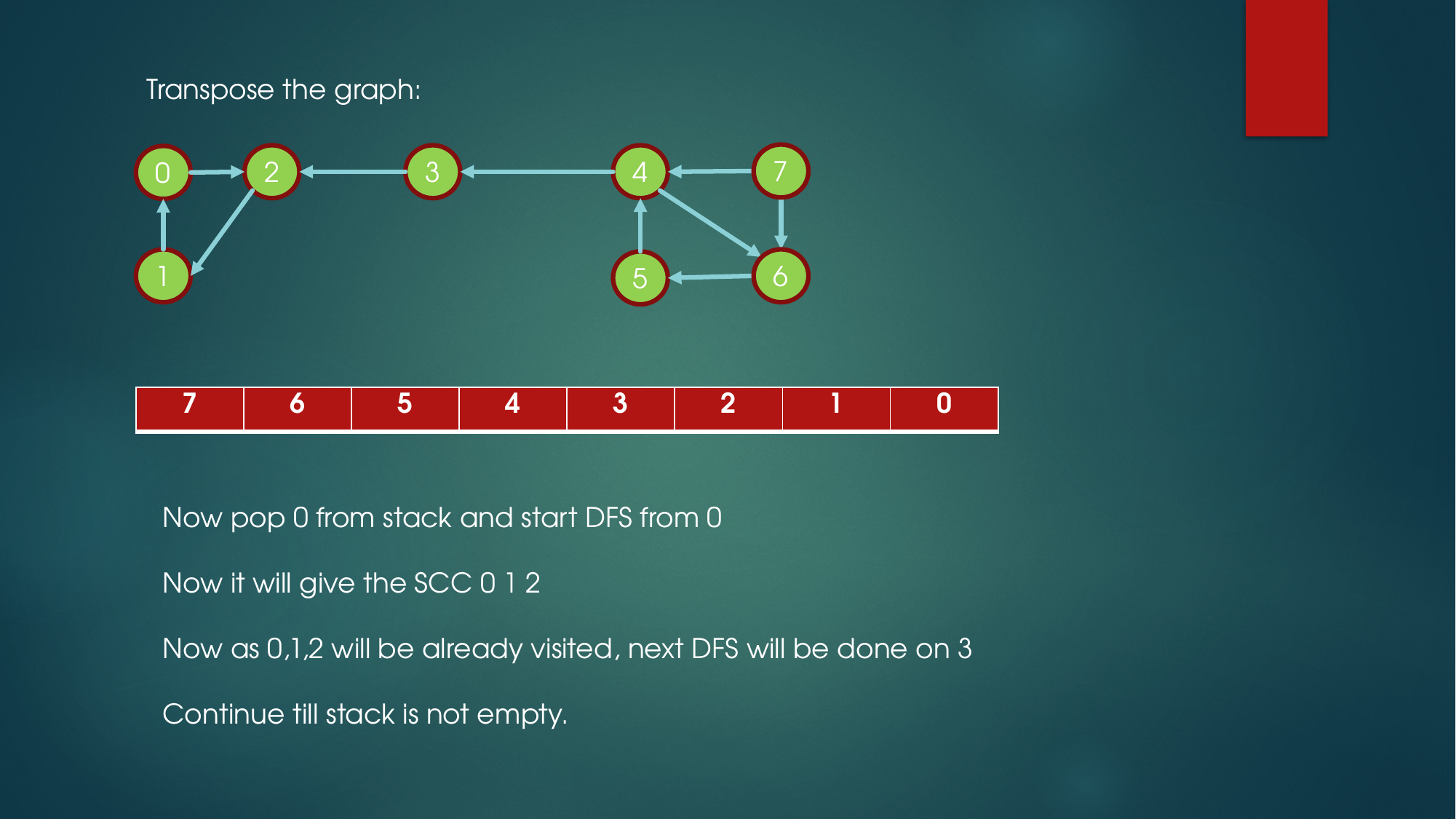

Transpose the graph:
7
2
3
4
0
1
5
6
| 7 | 6 | 5 | 4 | 3 | 2 | 1 | 0 |
| --- | --- | --- | --- | --- | --- | --- | --- |
Now pop 0 from stack and start DFS from 0

Now it will give the SCC 0 1 2

Now as 0,1,2 will be already visited, next DFS will be done on 3

Continue till stack is not empty.